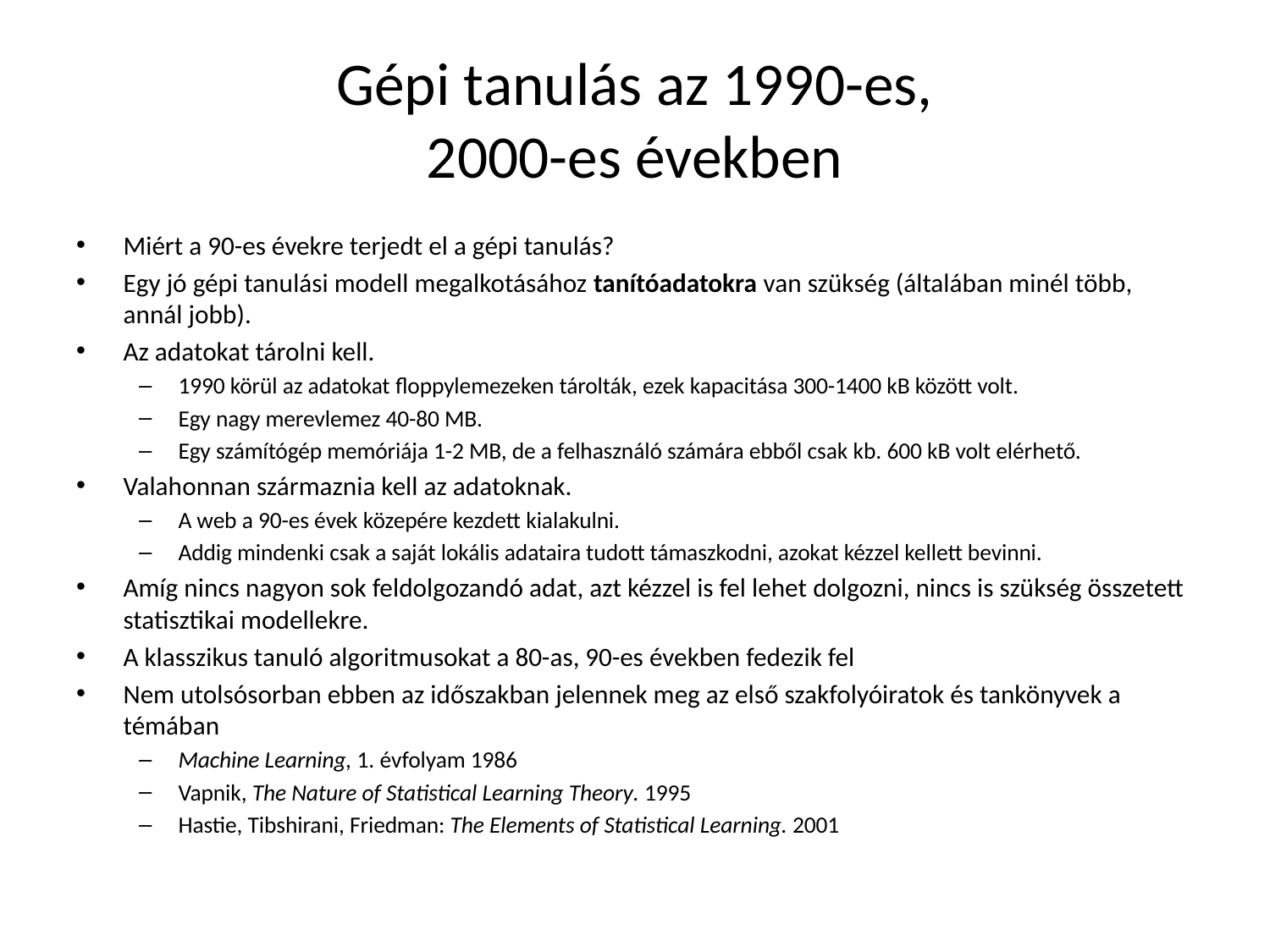

# Gépi tanulás az 1990-es, 2000-es években
Miért a 90-es évekre terjedt el a gépi tanulás?
Egy jó gépi tanulási modell megalkotásához tanítóadatokra van szükség (általában minél több, annál jobb).
Az adatokat tárolni kell.
1990 körül az adatokat floppylemezeken tárolták, ezek kapacitása 300-1400 kB között volt.
Egy nagy merevlemez 40-80 MB.
Egy számítógép memóriája 1-2 MB, de a felhasználó számára ebből csak kb. 600 kB volt elérhető.
Valahonnan származnia kell az adatoknak.
A web a 90-es évek közepére kezdett kialakulni.
Addig mindenki csak a saját lokális adataira tudott támaszkodni, azokat kézzel kellett bevinni.
Amíg nincs nagyon sok feldolgozandó adat, azt kézzel is fel lehet dolgozni, nincs is szükség összetett statisztikai modellekre.
A klasszikus tanuló algoritmusokat a 80-as, 90-es években fedezik fel
Nem utolsósorban ebben az időszakban jelennek meg az első szakfolyóiratok és tankönyvek a témában
Machine Learning, 1. évfolyam 1986
Vapnik, The Nature of Statistical Learning Theory. 1995
Hastie, Tibshirani, Friedman: The Elements of Statistical Learning. 2001